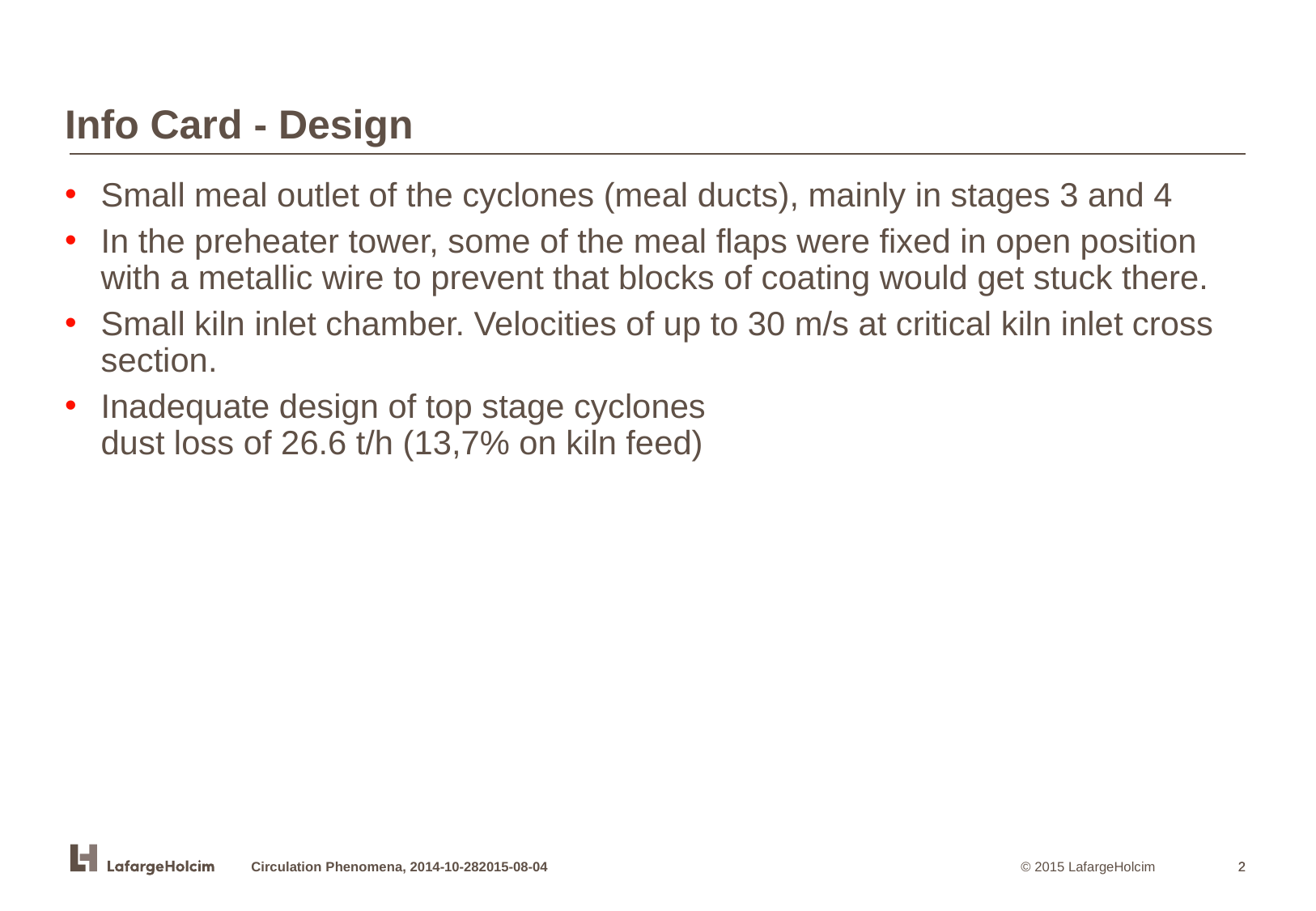

Info Card - Design
Small meal outlet of the cyclones (meal ducts), mainly in stages 3 and 4
In the preheater tower, some of the meal flaps were fixed in open position with a metallic wire to prevent that blocks of coating would get stuck there.
Small kiln inlet chamber. Velocities of up to 30 m/s at critical kiln inlet cross section.
Inadequate design of top stage cyclones
dust loss of 26.6 t/h (13,7% on kiln feed)

Circulation Phenomena, 2014-10-282015-08-04
2
2